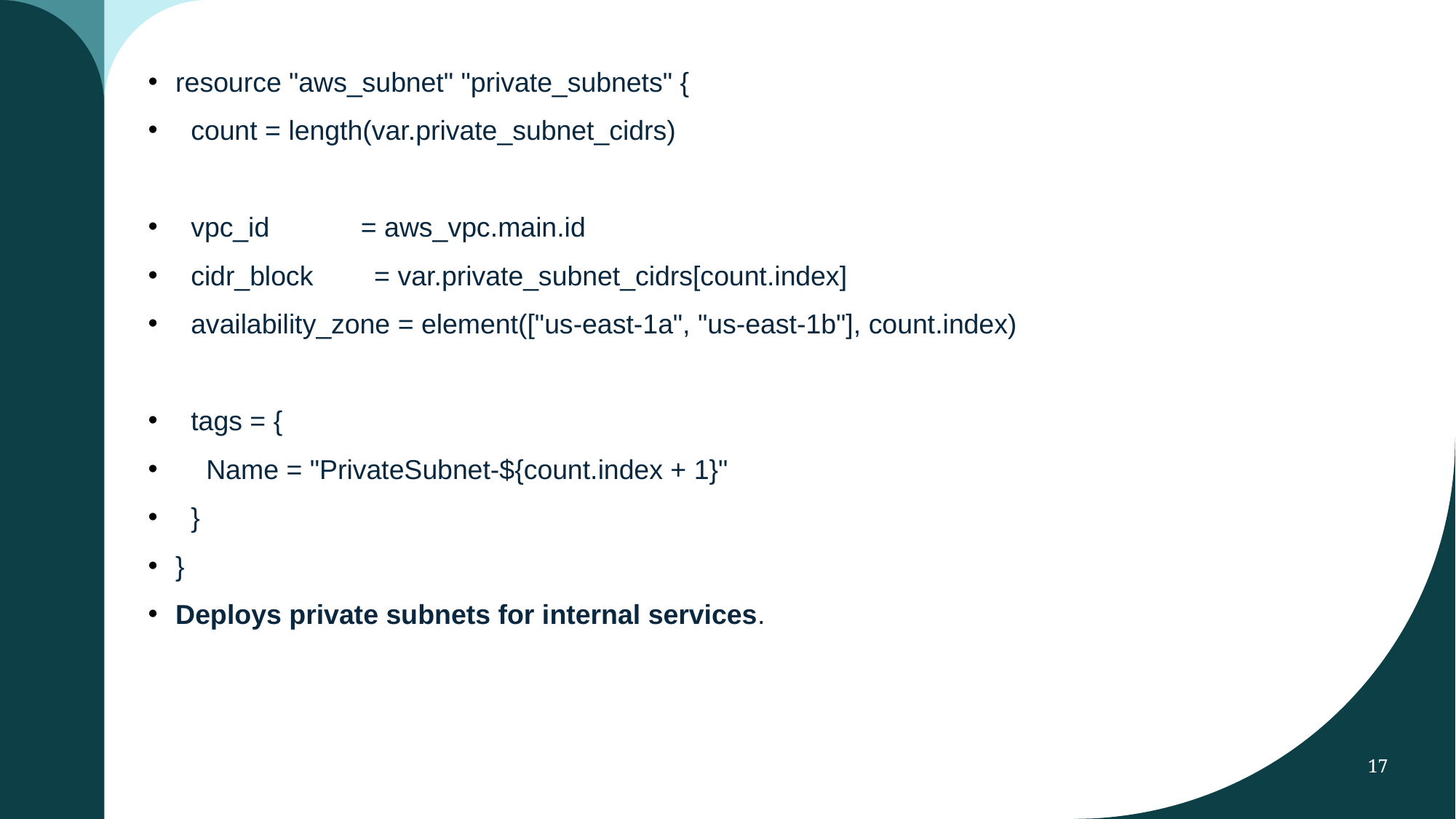

resource "aws_subnet" "private_subnets" {
  count = length(var.private_subnet_cidrs)

  vpc_id            = aws_vpc.main.id
  cidr_block        = var.private_subnet_cidrs[count.index]
  availability_zone = element(["us-east-1a", "us-east-1b"], count.index)

  tags = {
    Name = "PrivateSubnet-${count.index + 1}"
  }
}
Deploys private subnets for internal services.
17